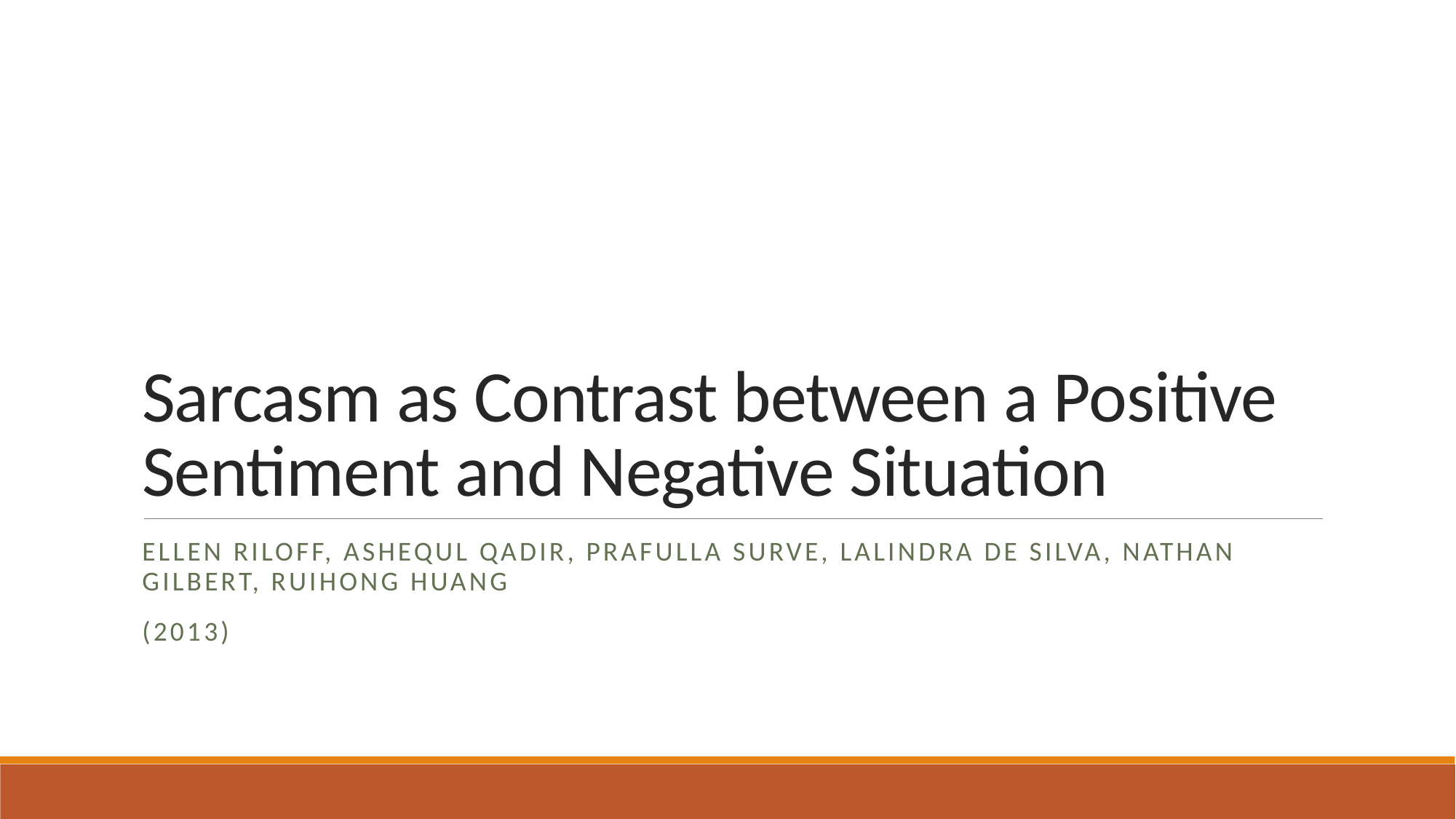

# Sarcasm as Contrast between a Positive Sentiment and Negative Situation
Ellen Riloff, Ashequl Qadir, Prafulla Surve, Lalindra De Silva, Nathan Gilbert, Ruihong Huang
(2013)